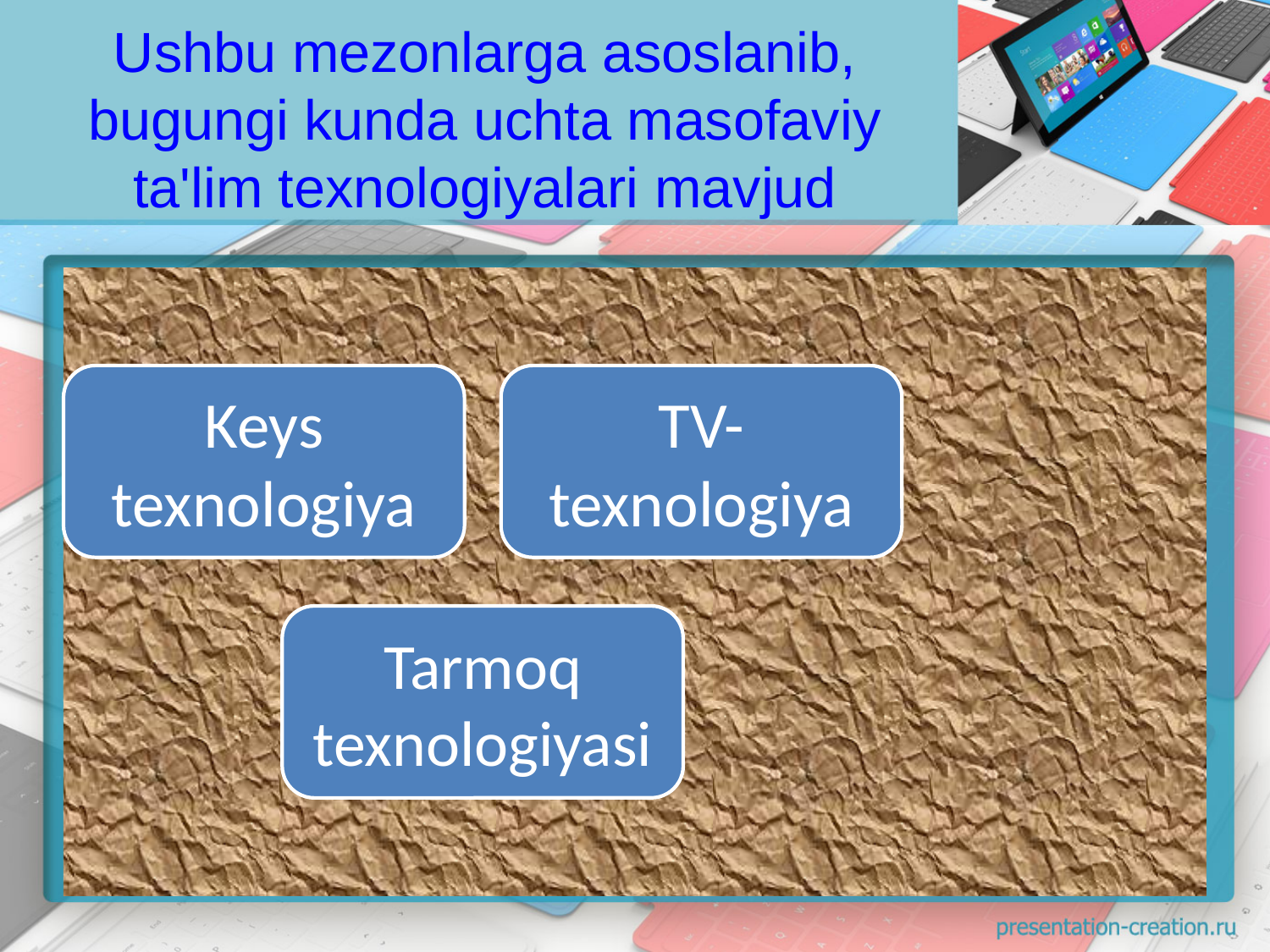

# Ushbu mezonlarga asoslanib, bugungi kunda uchta masofaviy ta'lim texnologiyalari mavjud
Keys texnologiya
TV-texnologiya
Tarmoq texnologiyasi